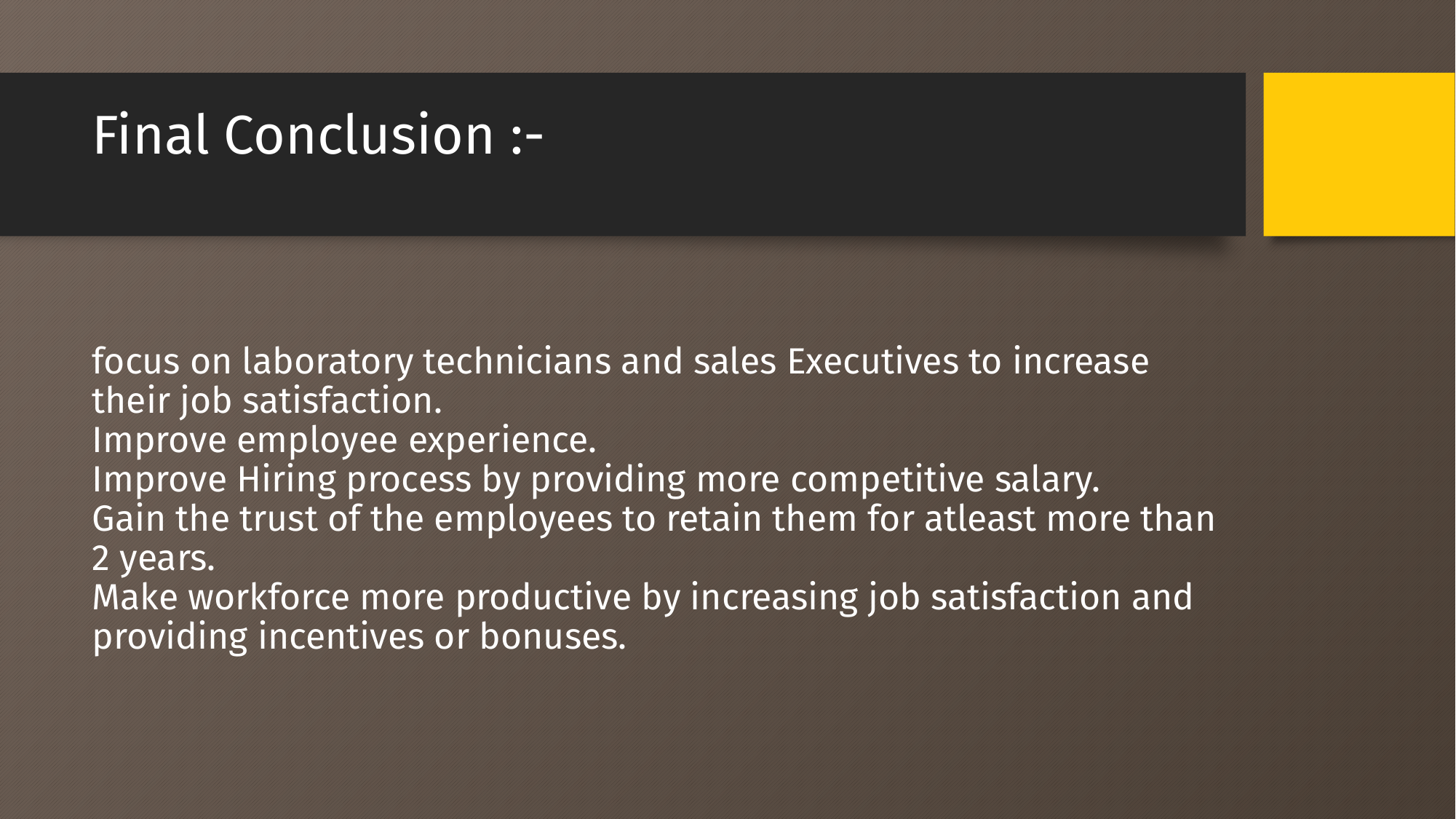

# Final Conclusion :- focus on laboratory technicians and sales Executives to increase their job satisfaction. Improve employee experience. Improve Hiring process by providing more competitive salary. Gain the trust of the employees to retain them for atleast more than 2 years. Make workforce more productive by increasing job satisfaction and providing incentives or bonuses.